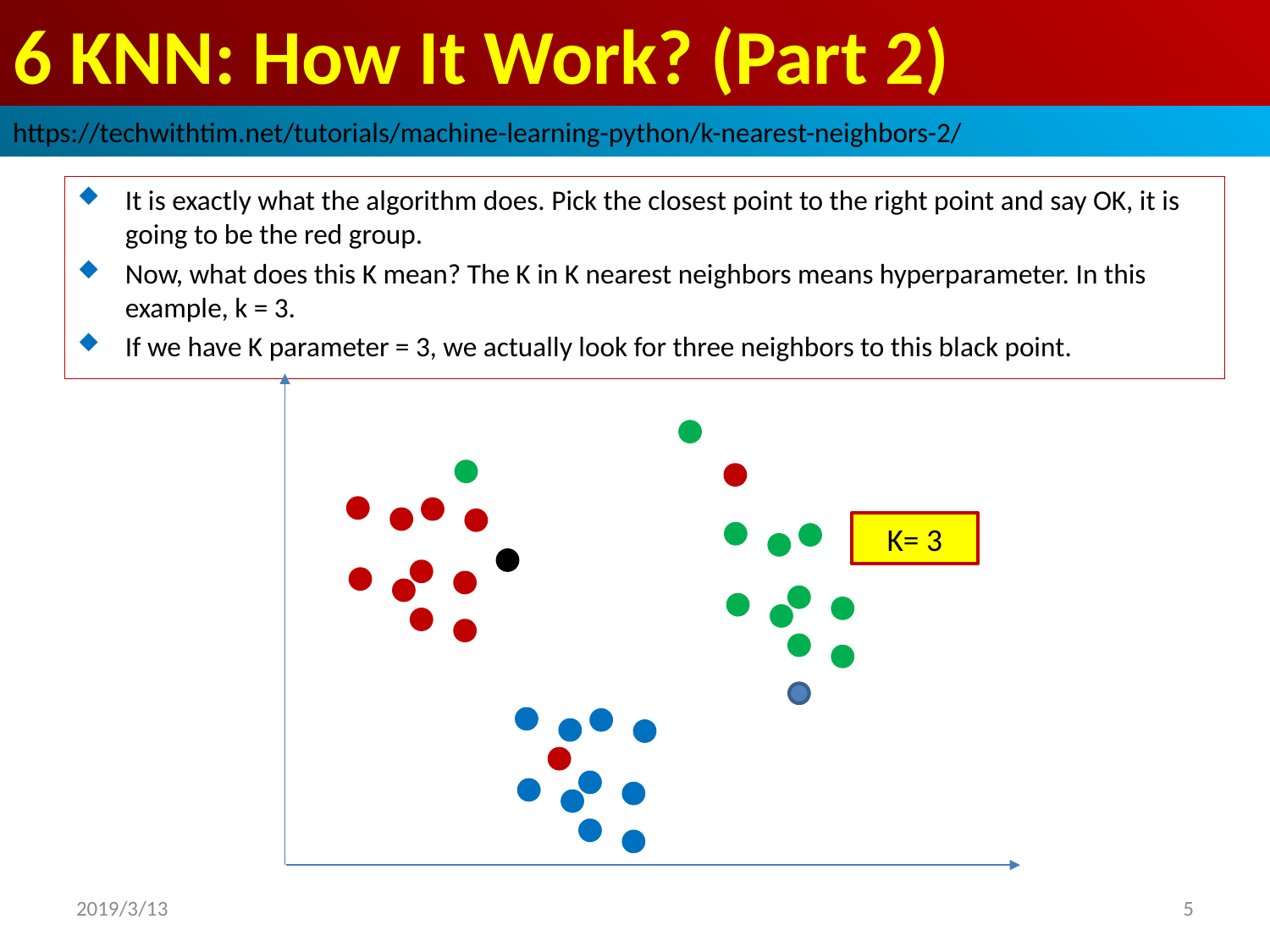

# 6 KNN: How It Work? (Part 2)
https://techwithtim.net/tutorials/machine-learning-python/k-nearest-neighbors-2/
It is exactly what the algorithm does. Pick the closest point to the right point and say OK, it is going to be the red group.
Now, what does this K mean? The K in K nearest neighbors means hyperparameter. In this example, k = 3.
If we have K parameter = 3, we actually look for three neighbors to this black point.

K= 3

2019/3/13
5